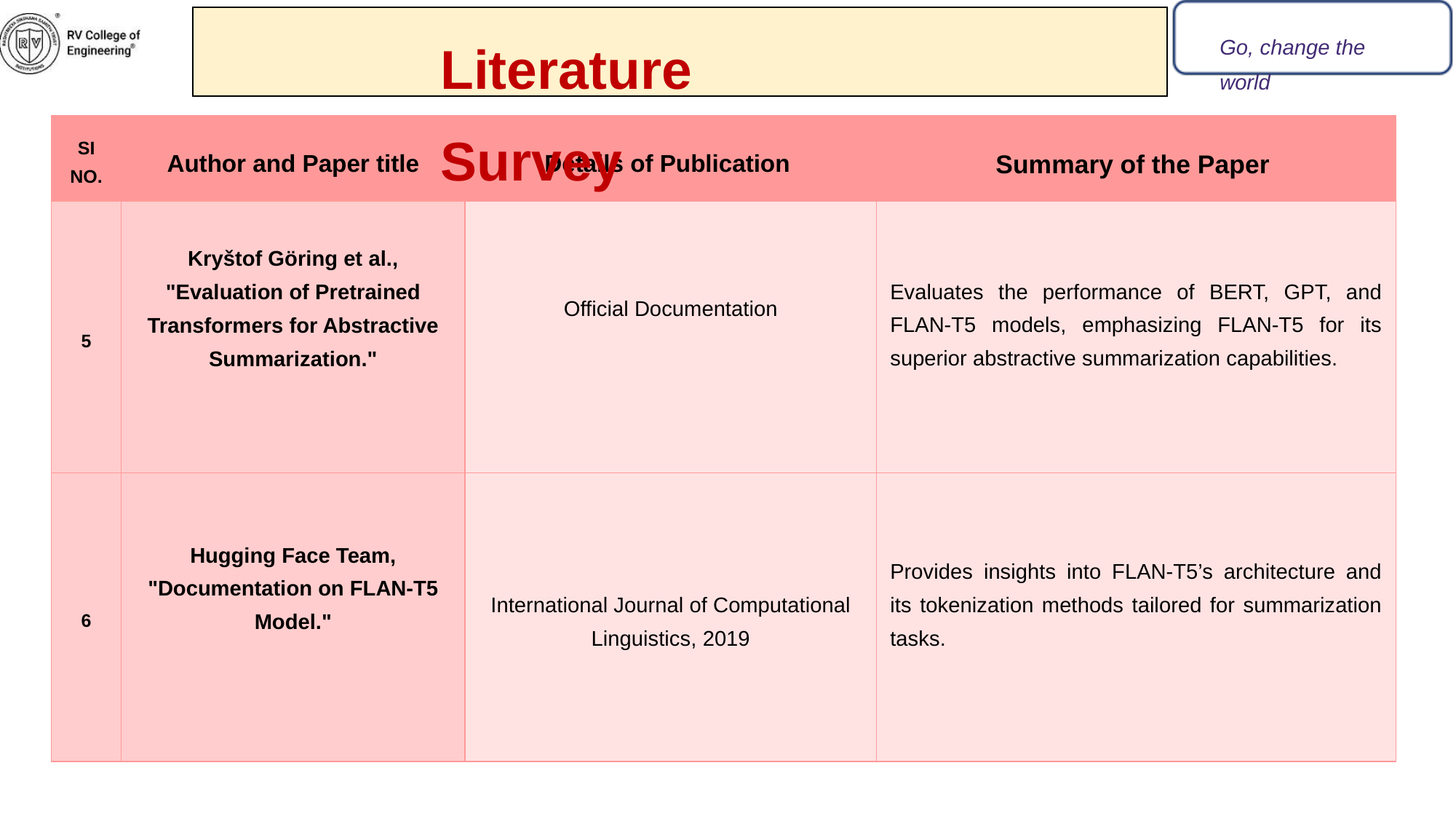

Literature Survey

Go, change the world
| SI NO. | Author and Paper title | Details of Publication | Summary of the Paper |
| --- | --- | --- | --- |
| 5 | Kryštof Göring et al., "Evaluation of Pretrained Transformers for Abstractive Summarization." | Official Documentation | Evaluates the performance of BERT, GPT, and FLAN-T5 models, emphasizing FLAN-T5 for its superior abstractive summarization capabilities. |
| 6 | Hugging Face Team, "Documentation on FLAN-T5 Model." | International Journal of Computational Linguistics, 2019 | Provides insights into FLAN-T5’s architecture and its tokenization methods tailored for summarization tasks. |